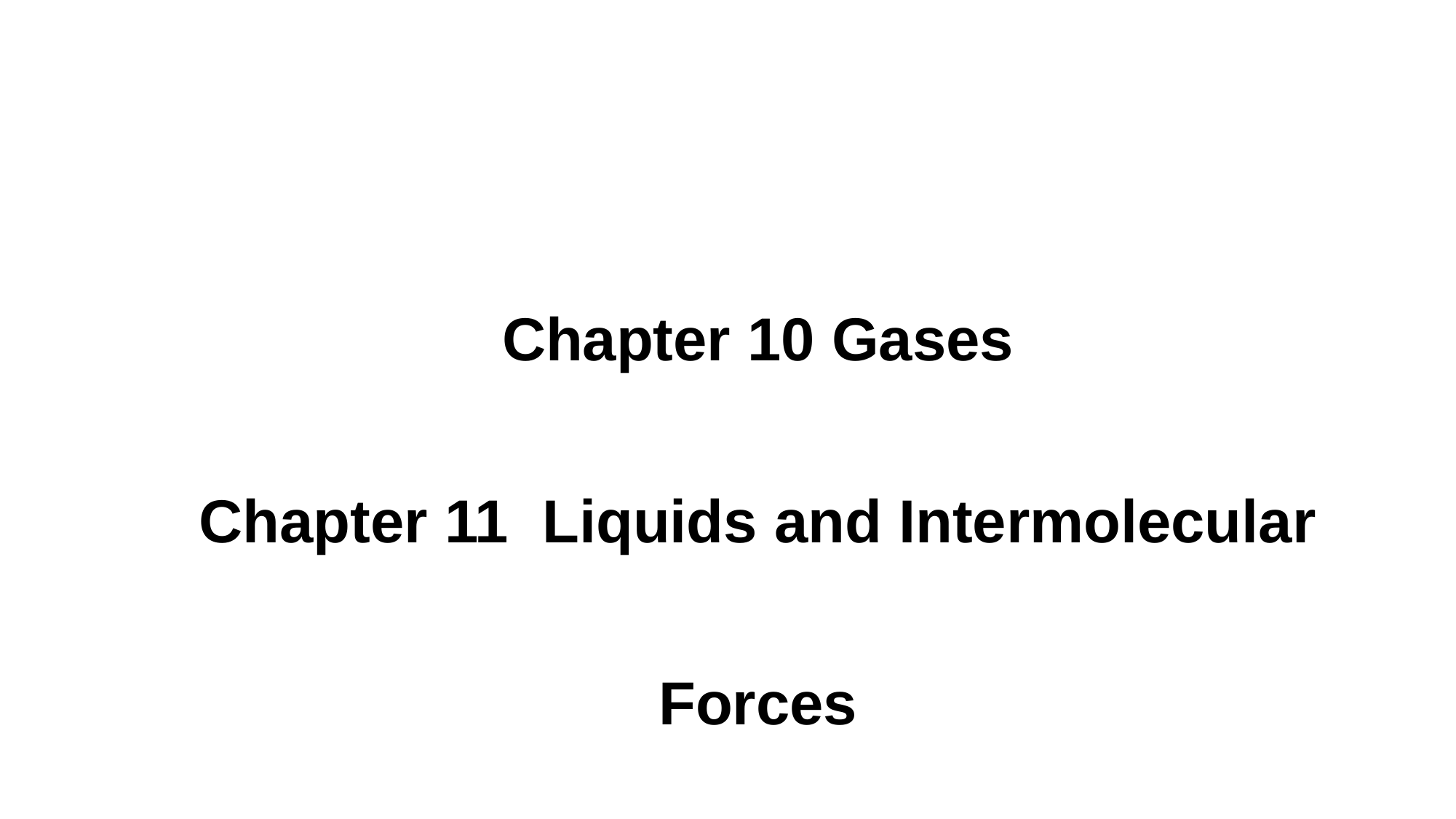

Chapter 10 Gases
Chapter 11  Liquids and Intermolecular Forces